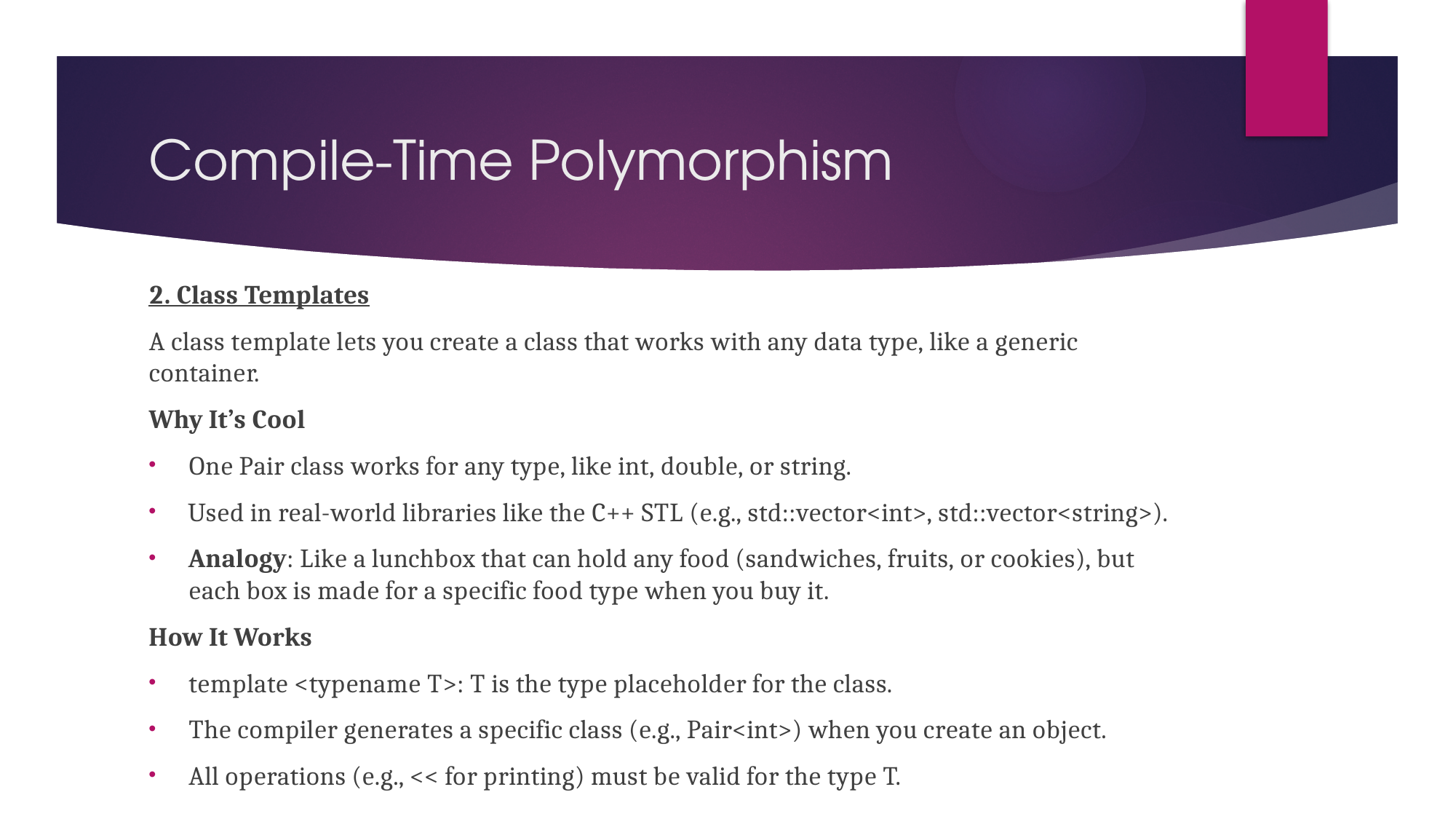

# Compile-Time Polymorphism
2. Class Templates
A class template lets you create a class that works with any data type, like a generic container.
Why It’s Cool
One Pair class works for any type, like int, double, or string.
Used in real-world libraries like the C++ STL (e.g., std::vector<int>, std::vector<string>).
Analogy: Like a lunchbox that can hold any food (sandwiches, fruits, or cookies), but each box is made for a specific food type when you buy it.
How It Works
template <typename T>: T is the type placeholder for the class.
The compiler generates a specific class (e.g., Pair<int>) when you create an object.
All operations (e.g., << for printing) must be valid for the type T.